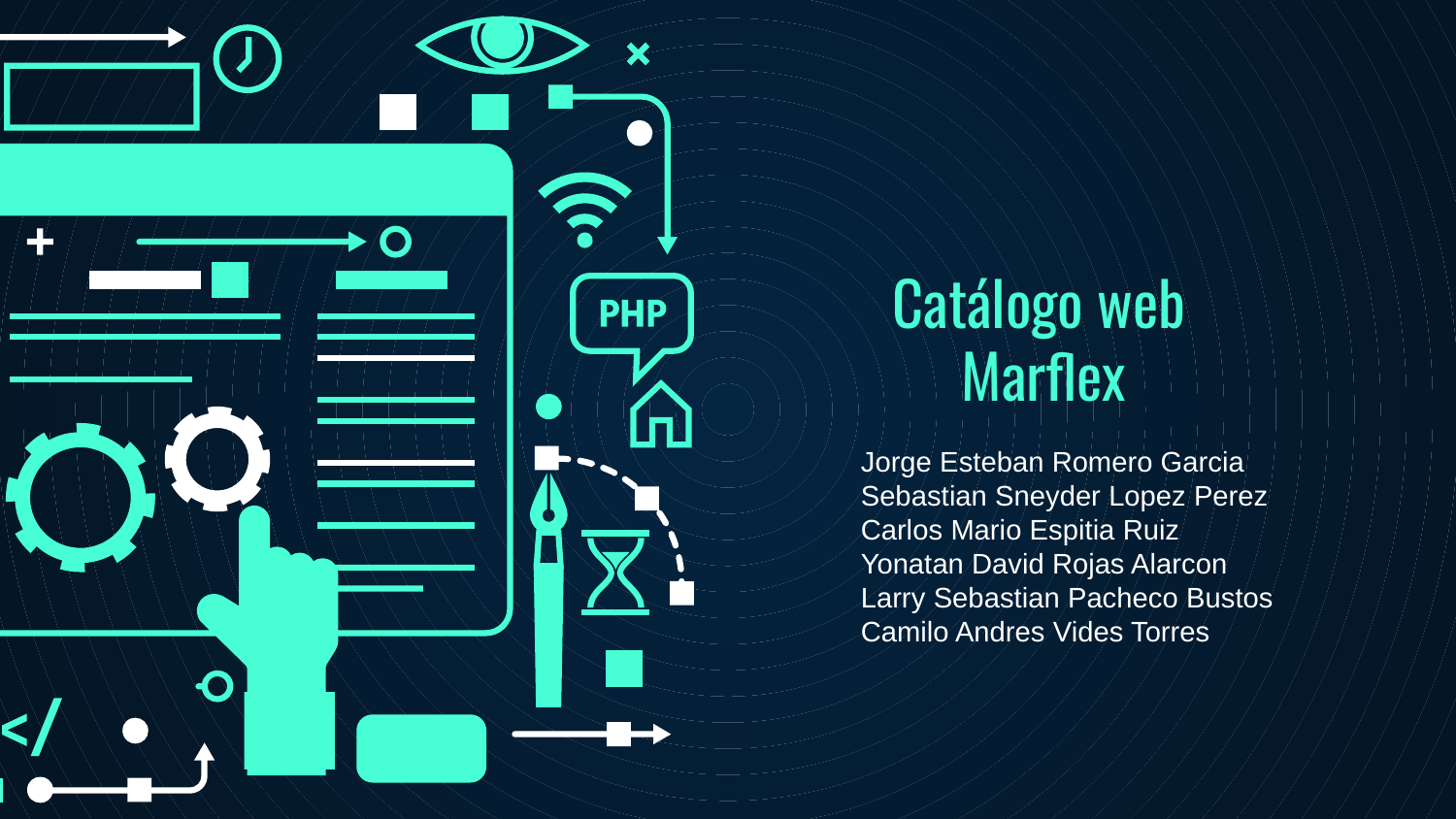

# Catálogo web
         Marflex

Jorge Esteban Romero Garcia
Sebastian Sneyder Lopez Perez
Carlos Mario Espitia Ruiz
Yonatan David Rojas Alarcon
Larry Sebastian Pacheco Bustos
Camilo Andres Vides Torres